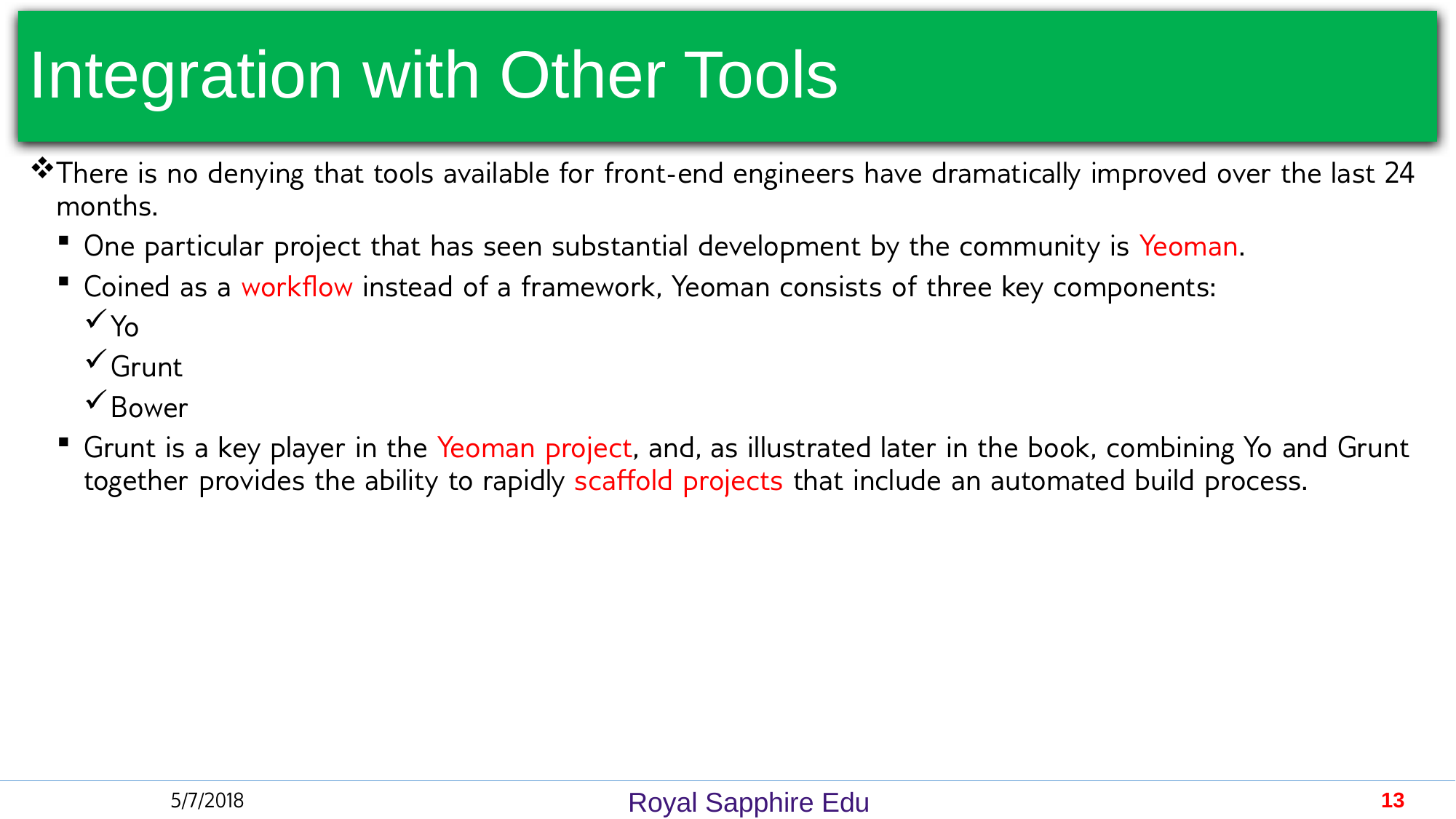

# Integration with Other Tools
There is no denying that tools available for front-end engineers have dramatically improved over the last 24 months.
One particular project that has seen substantial development by the community is Yeoman.
Coined as a workflow instead of a framework, Yeoman consists of three key components:
Yo
Grunt
Bower
Grunt is a key player in the Yeoman project, and, as illustrated later in the book, combining Yo and Grunt together provides the ability to rapidly scaffold projects that include an automated build process.
5/7/2018
13